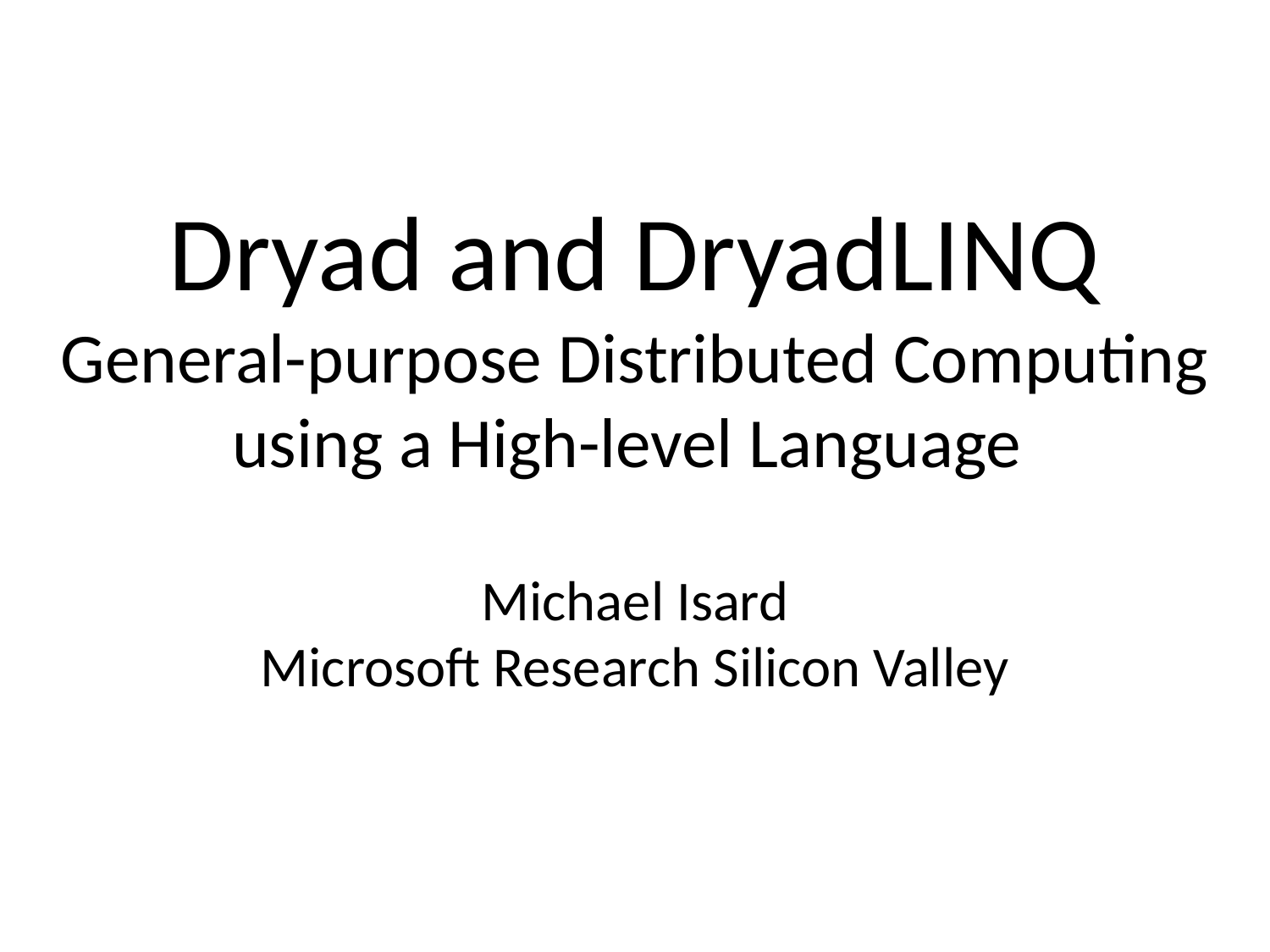

# Dryad and DryadLINQ General-purpose Distributed Computing using a High-level Language
Michael Isard
Microsoft Research Silicon Valley